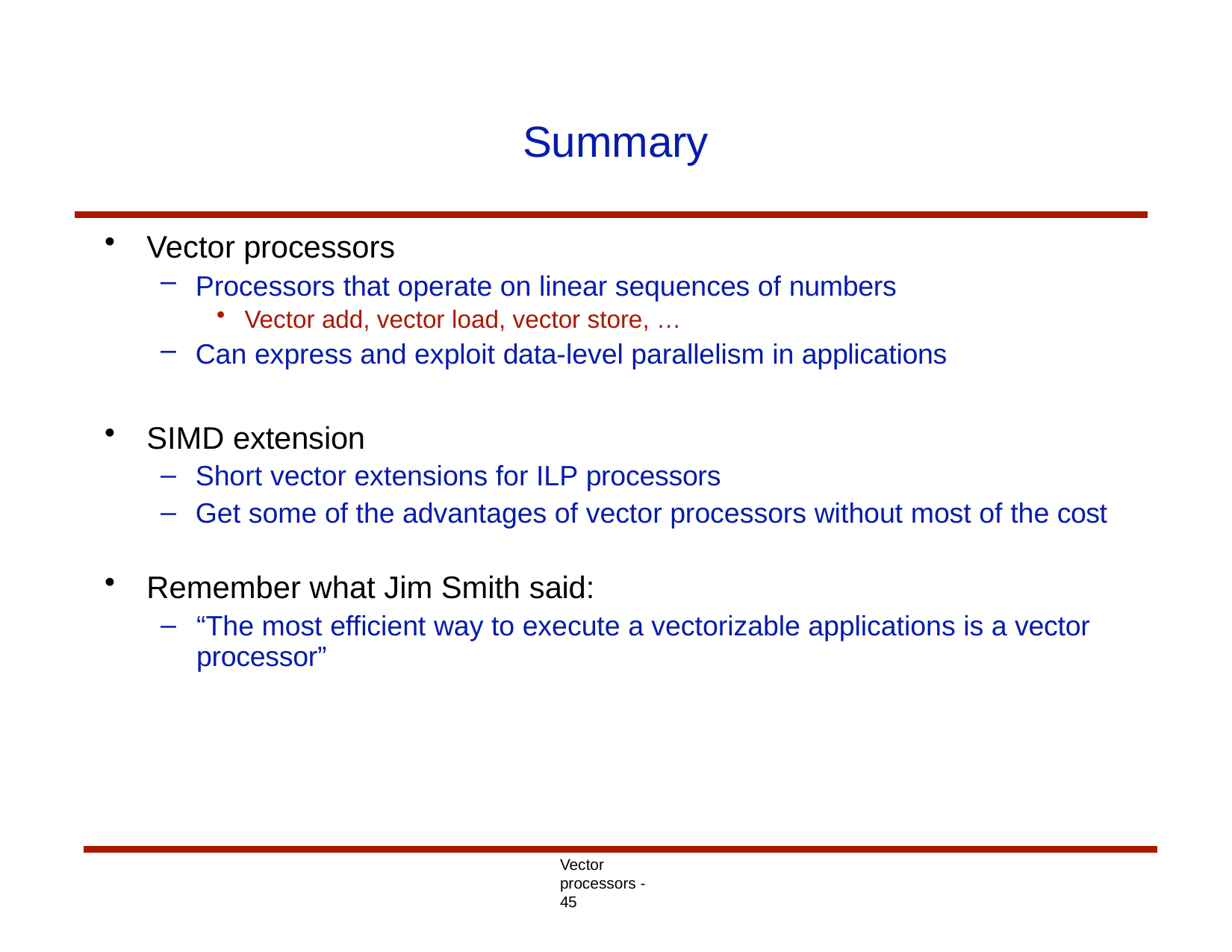

# Summary
Vector processors
Processors that operate on linear sequences of numbers
Vector add, vector load, vector store, …
Can express and exploit data-level parallelism in applications

SIMD extension
Short vector extensions for ILP processors
Get some of the advantages of vector processors without most of the cost

Remember what Jim Smith said:
“The most efficient way to execute a vectorizable applications is a vector processor”

Vector processors - 45